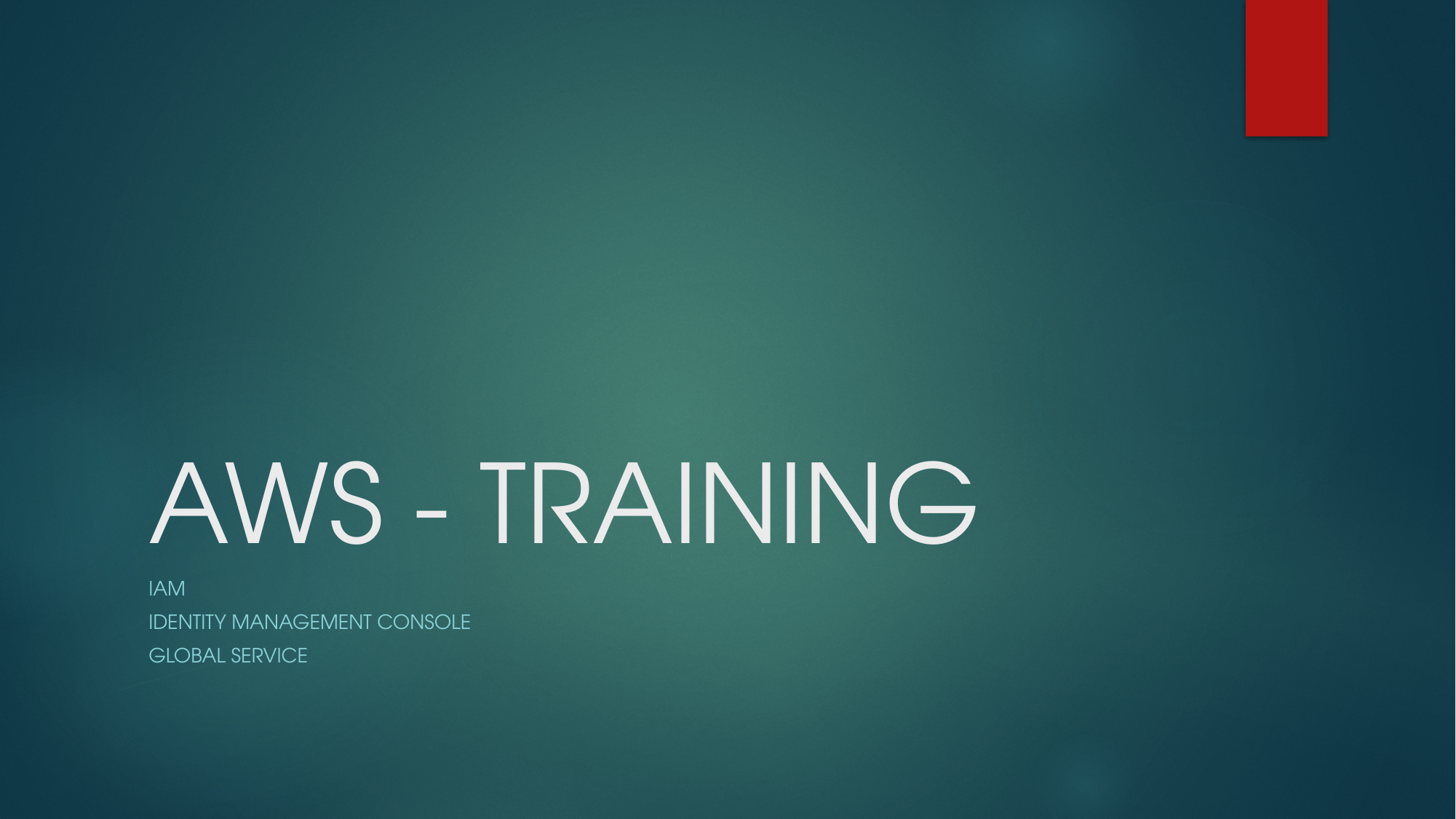

# AWS - TRAINING
IAM
Identity Management Console
GLOBAL SERVICE